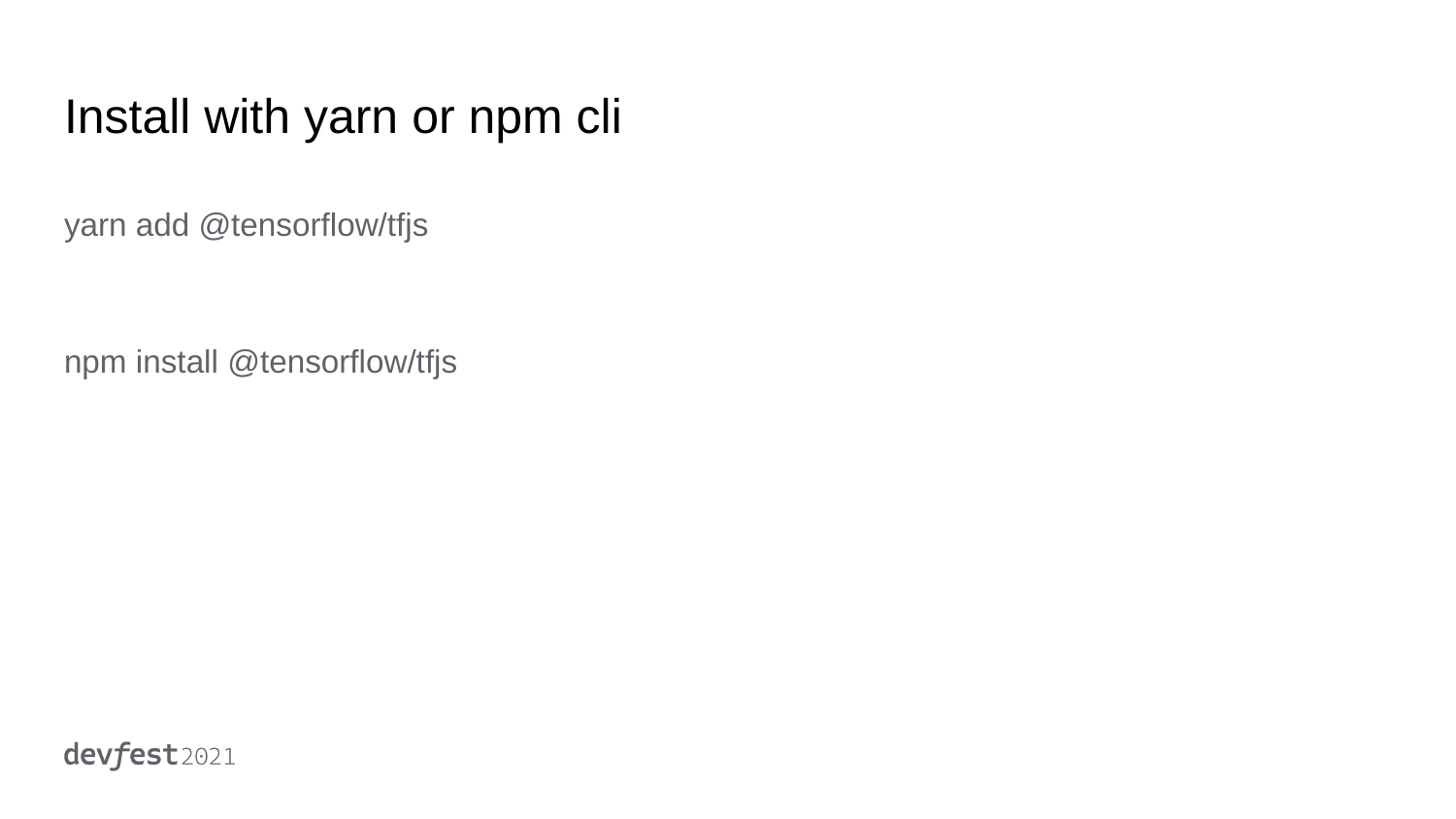

# Install with yarn or npm cli
yarn add @tensorflow/tfjs

npm install @tensorflow/tfjs